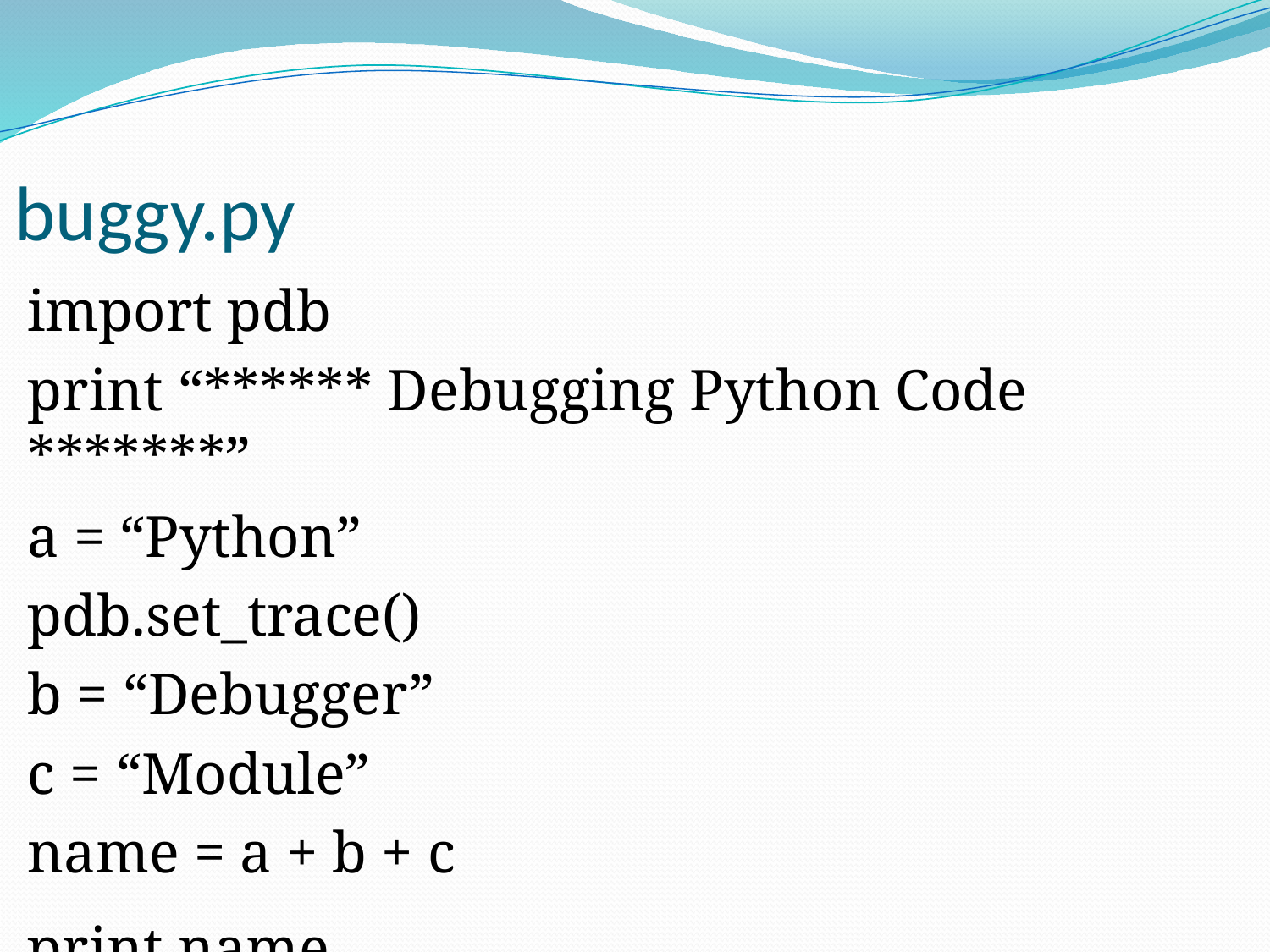

# buggy.py
import pdb
print “****** Debugging Python Code *******”
a = “Python”
pdb.set_trace()
b = “Debugger”
c = “Module”
name = a + b + c
print name